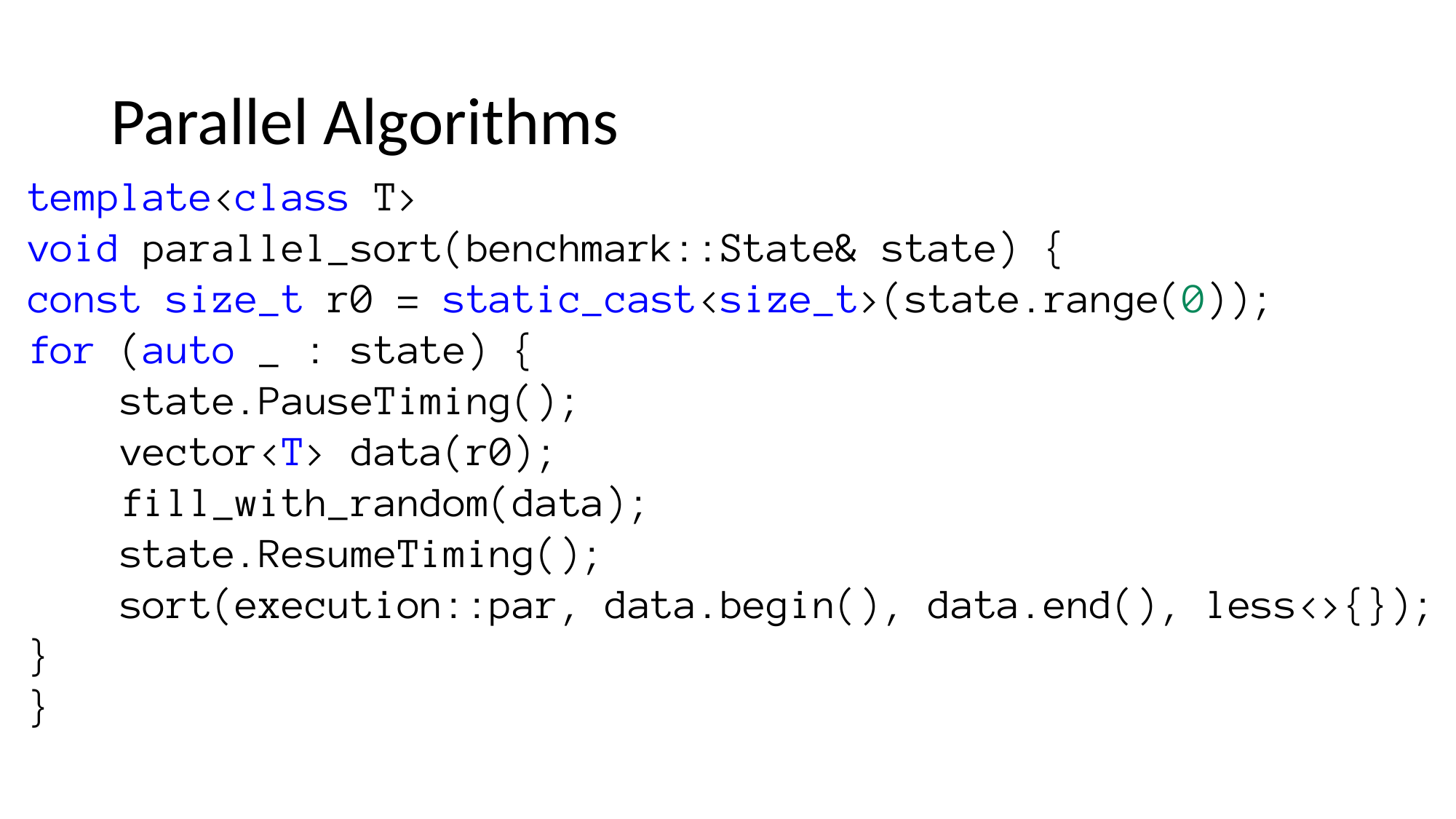

# Parallel Algorithms
template<class T>
void parallel_sort(benchmark::State& state) {
const size_t r0 = static_cast<size_t>(state.range(0));
for (auto _ : state) {
    state.PauseTiming();
    vector<T> data(r0);
    fill_with_random(data);
    state.ResumeTiming();
    sort(execution::par, data.begin(), data.end(), less<>{});
}
}